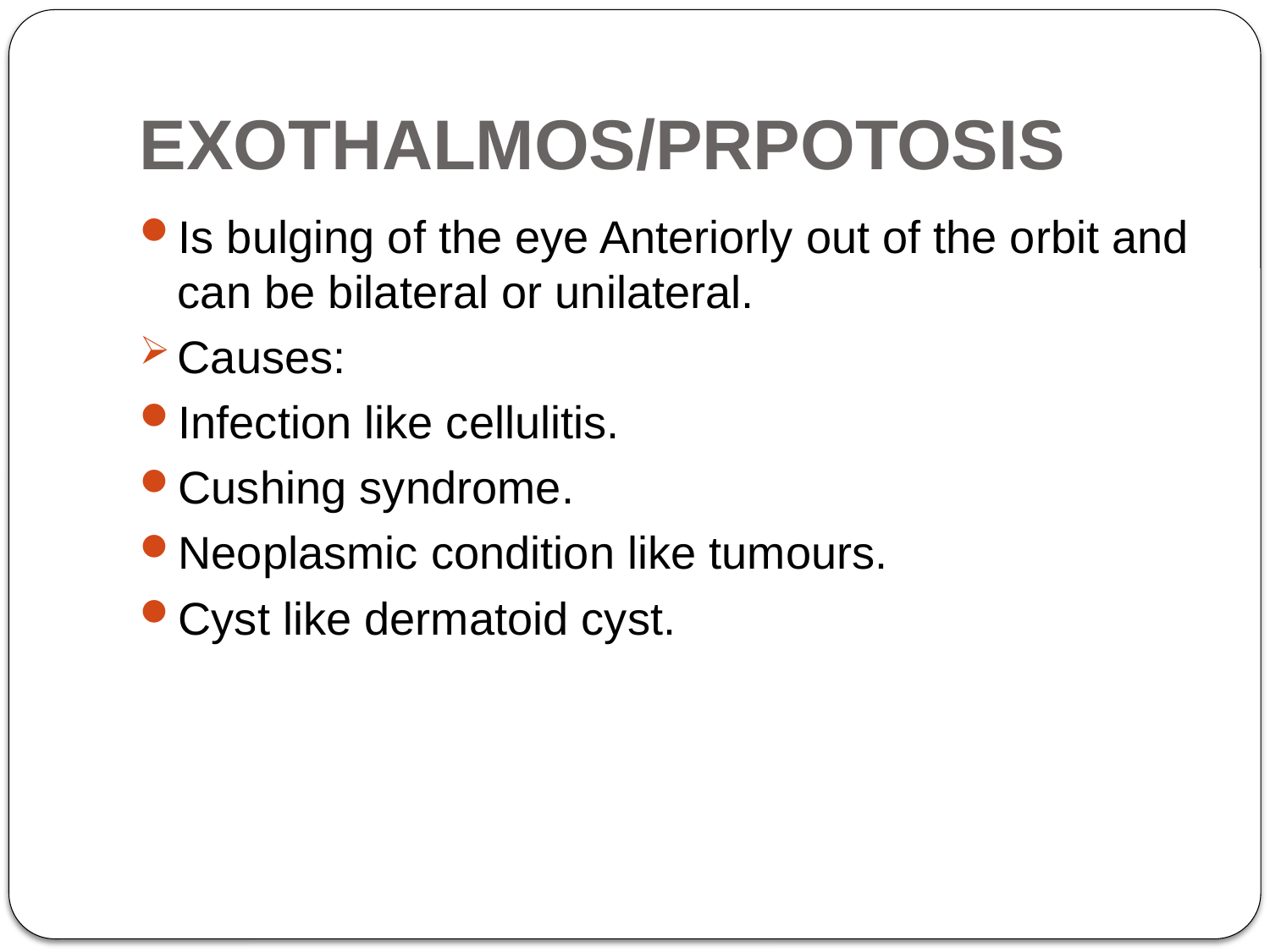

# EXOTHALMOS/PRPOTOSIS
Is bulging of the eye Anteriorly out of the orbit and can be bilateral or unilateral.
Causes:
Infection like cellulitis.
Cushing syndrome.
Neoplasmic condition like tumours.
Cyst like dermatoid cyst.